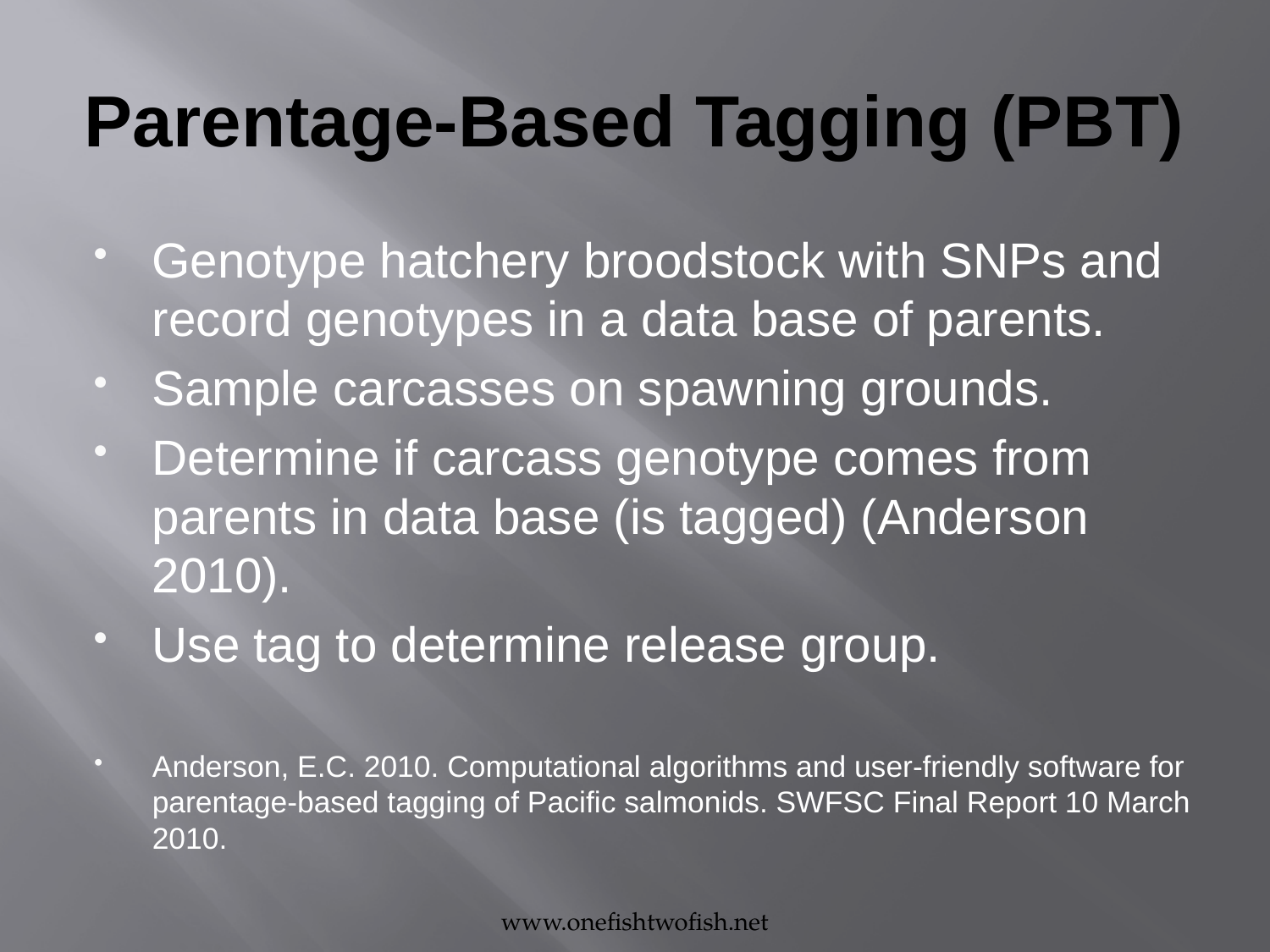

# Parentage-Based Tagging (PBT)
Genotype hatchery broodstock with SNPs and record genotypes in a data base of parents.
Sample carcasses on spawning grounds.
Determine if carcass genotype comes from parents in data base (is tagged) (Anderson 2010).
Use tag to determine release group.

Anderson, E.C. 2010. Computational algorithms and user-friendly software for parentage-based tagging of Pacific salmonids. SWFSC Final Report 10 March 2010.
www.onefishtwofish.net